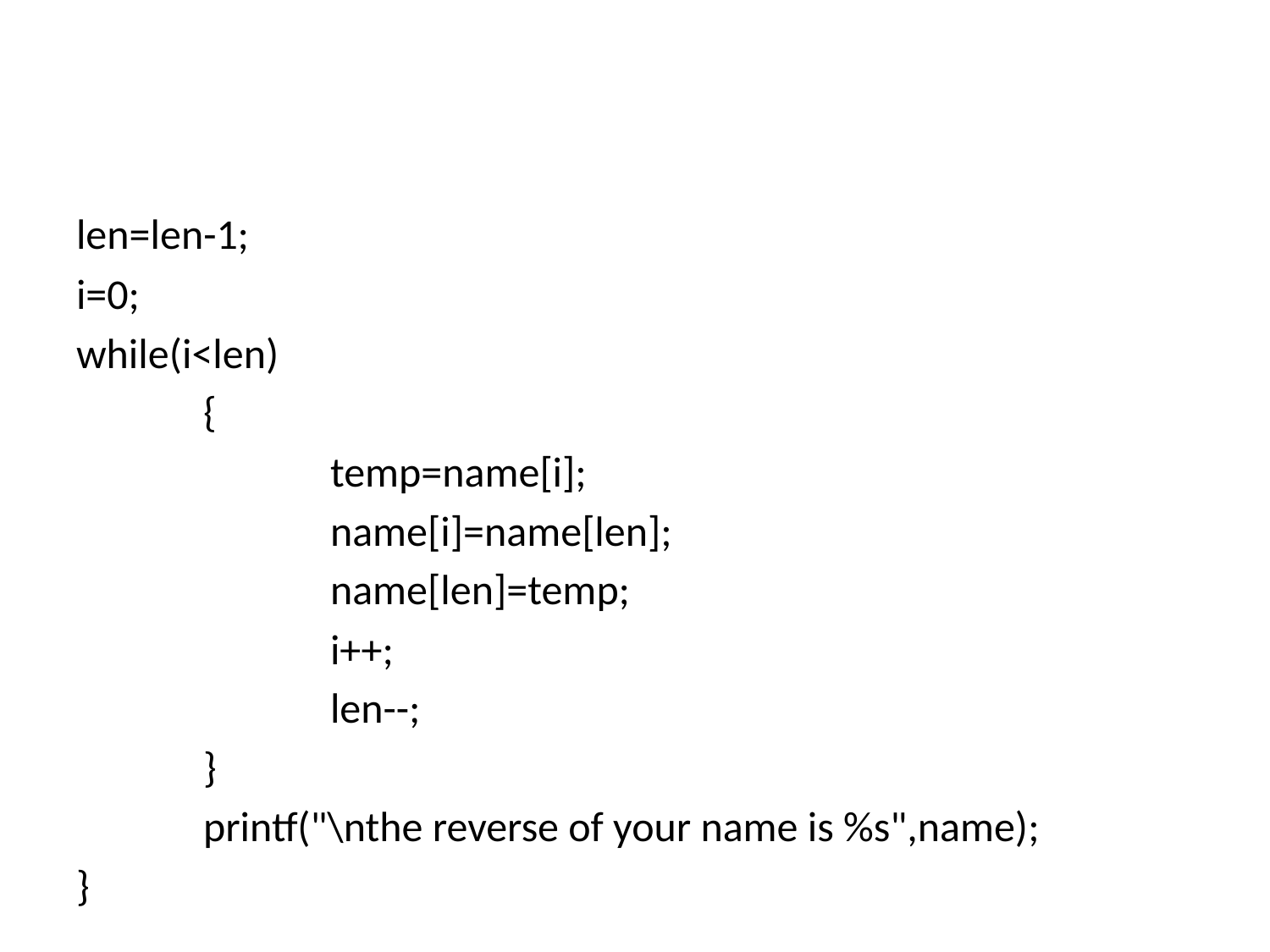

#
len=len-1;
i=0;
while(i<len)
	{
		temp=name[i];
		name[i]=name[len];
		name[len]=temp;
		i++;
		len--;
	}
	printf("\nthe reverse of your name is %s",name);
}